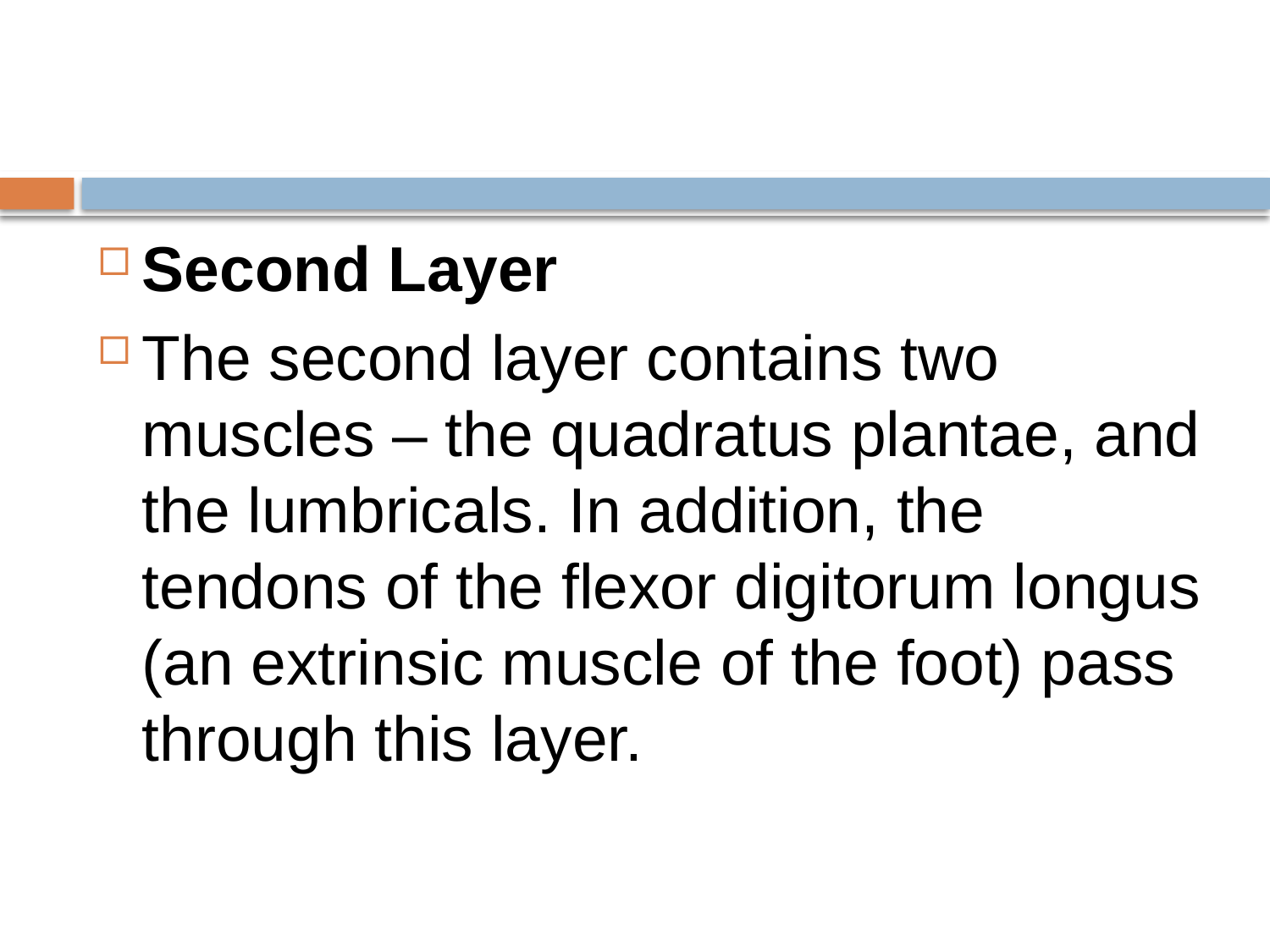

#
Second Layer
The second layer contains two muscles – the quadratus plantae, and the lumbricals. In addition, the tendons of the flexor digitorum longus (an extrinsic muscle of the foot) pass through this layer.